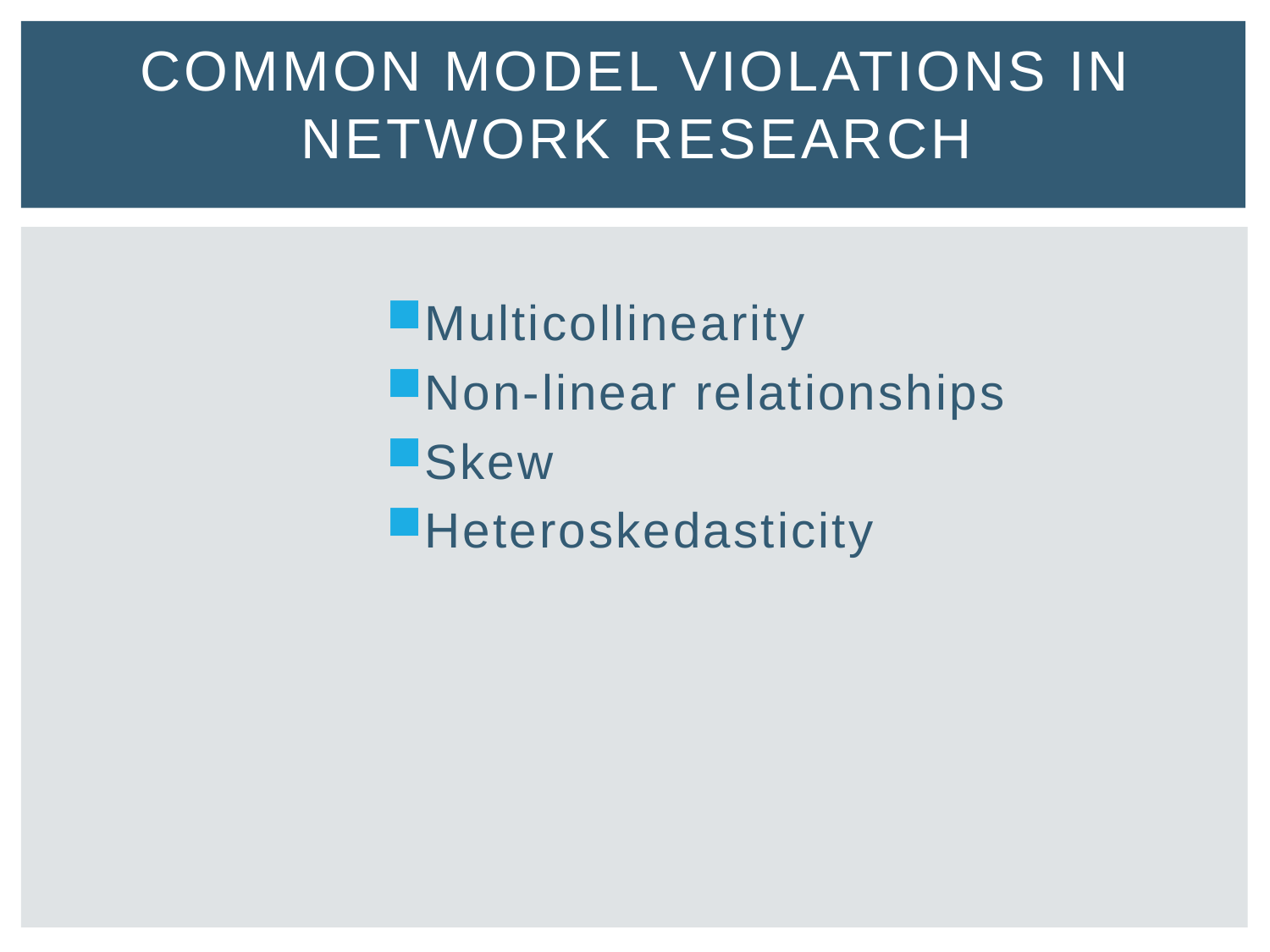

# Common model violations in network research
Multicollinearity
Non-linear relationships
Skew
Heteroskedasticity